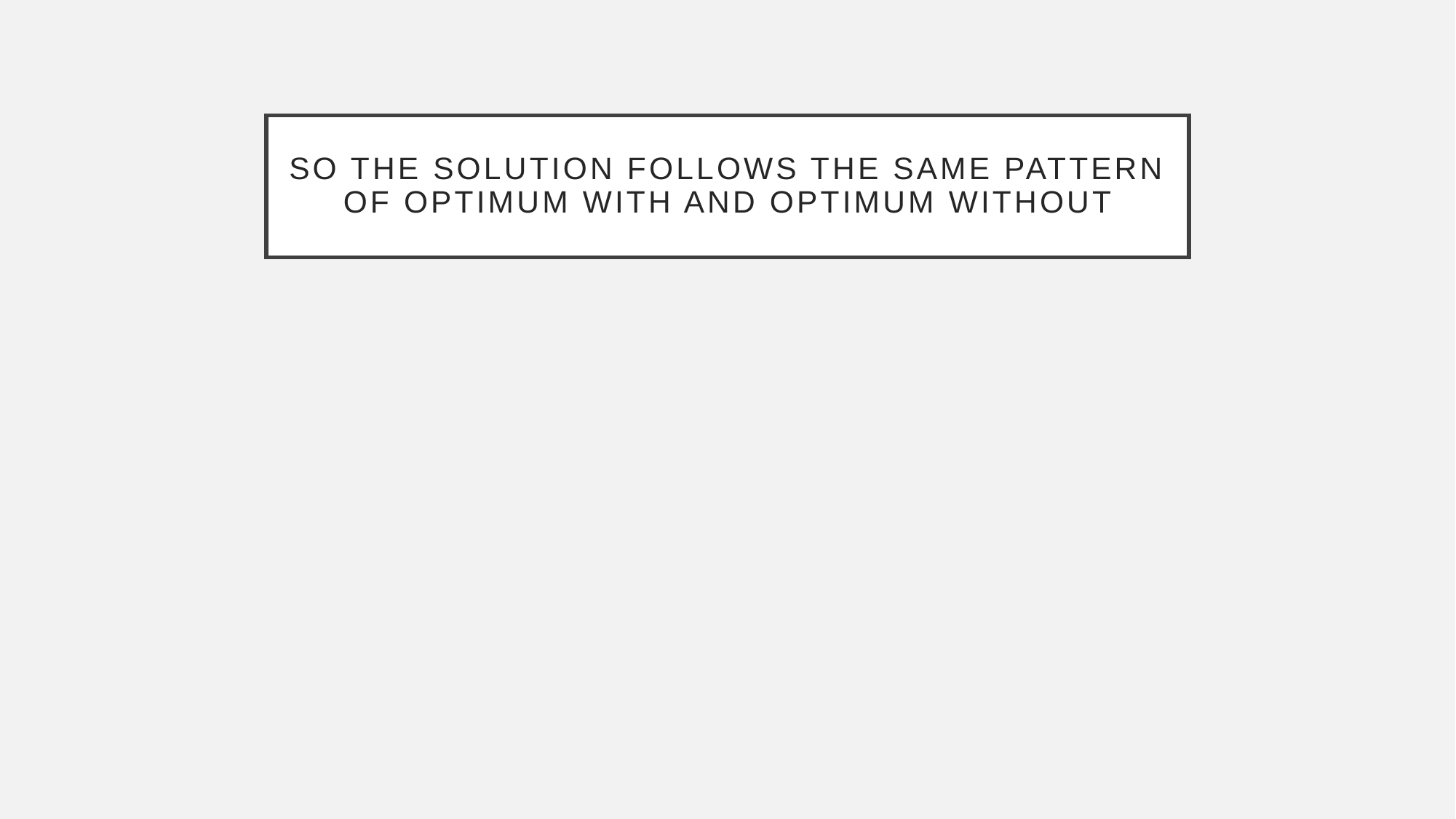

# So the solution follows the same pattern of optimum with and optimum without